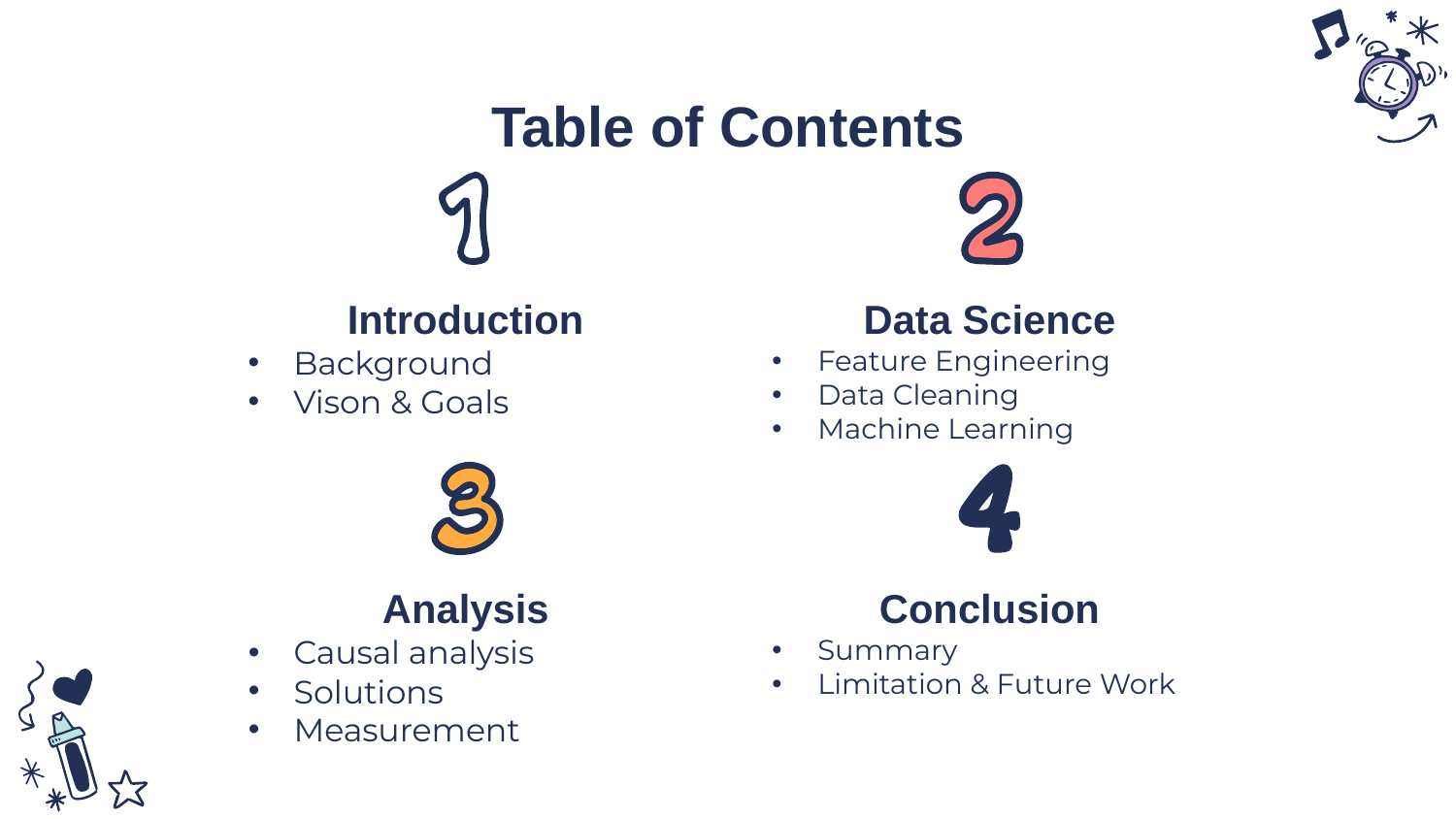

# Table of Contents

Introduction
Data Science
Background
Vison & Goals
Feature Engineering
Data Cleaning
Machine Learning

Conclusion
Analysis
Causal analysis
Solutions
Measurement
Summary
Limitation & Future Work